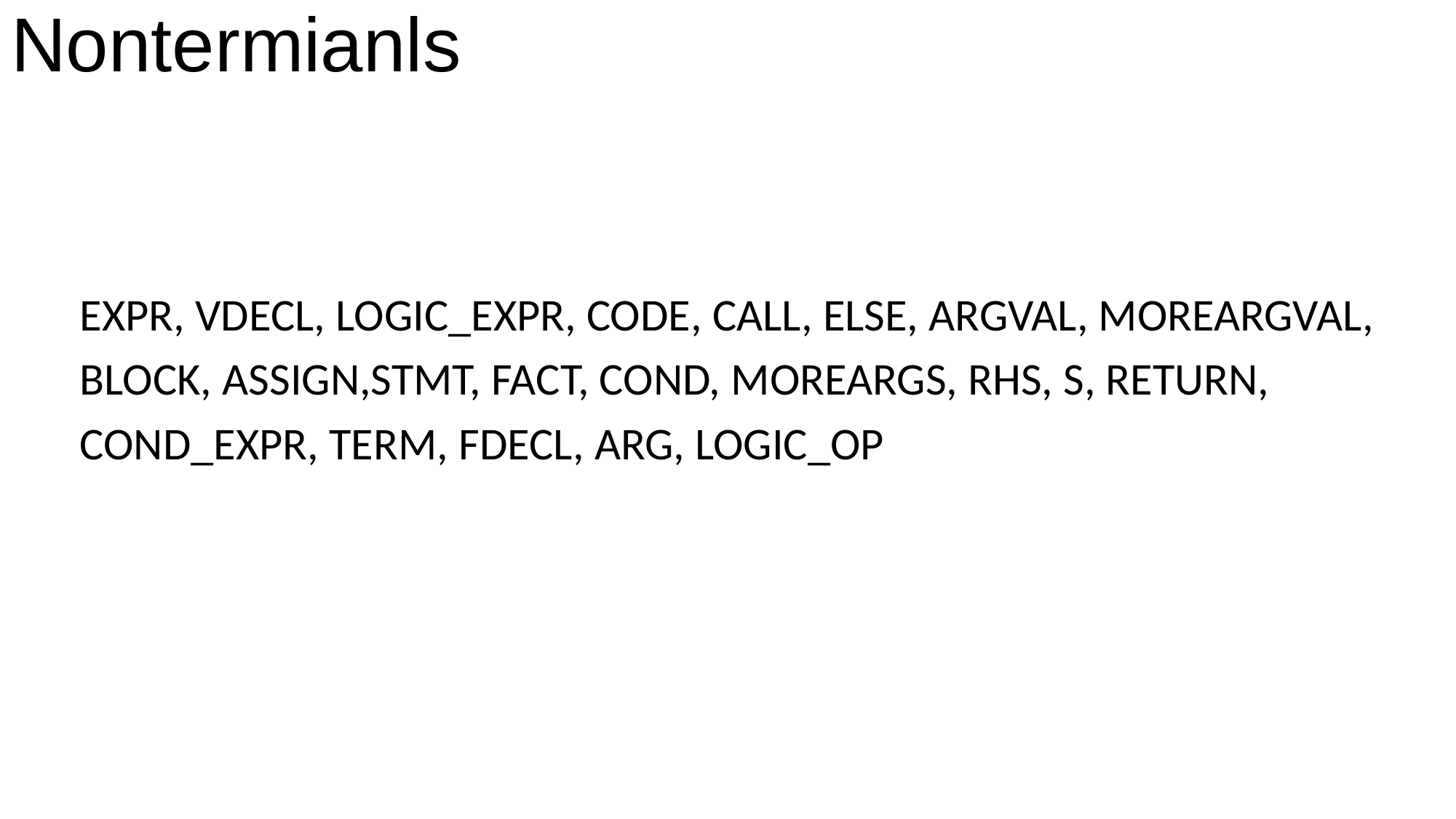

# Nontermianls
EXPR, VDECL, LOGIC_EXPR, CODE, CALL, ELSE, ARGVAL, MOREARGVAL,
BLOCK, ASSIGN,STMT, FACT, COND, MOREARGS, RHS, S, RETURN,
COND_EXPR, TERM, FDECL, ARG, LOGIC_OP